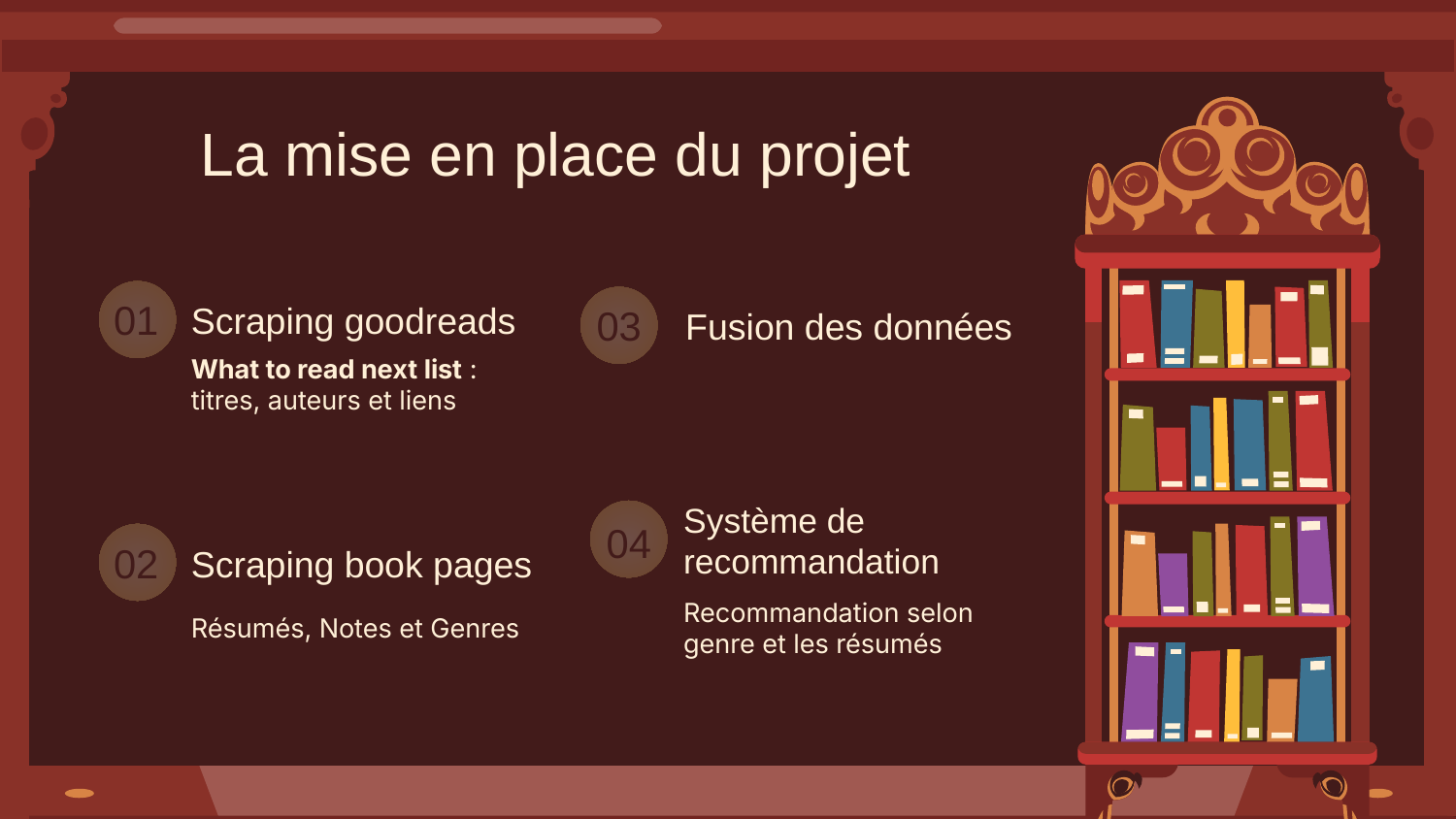

La mise en place du projet

01
03
# Scraping goodreads
Fusion des données
What to read next list : titres, auteurs et liens

04
Système de recommandation

02
Scraping book pages
Résumés, Notes et Genres
Recommandation selon genre et les résumés